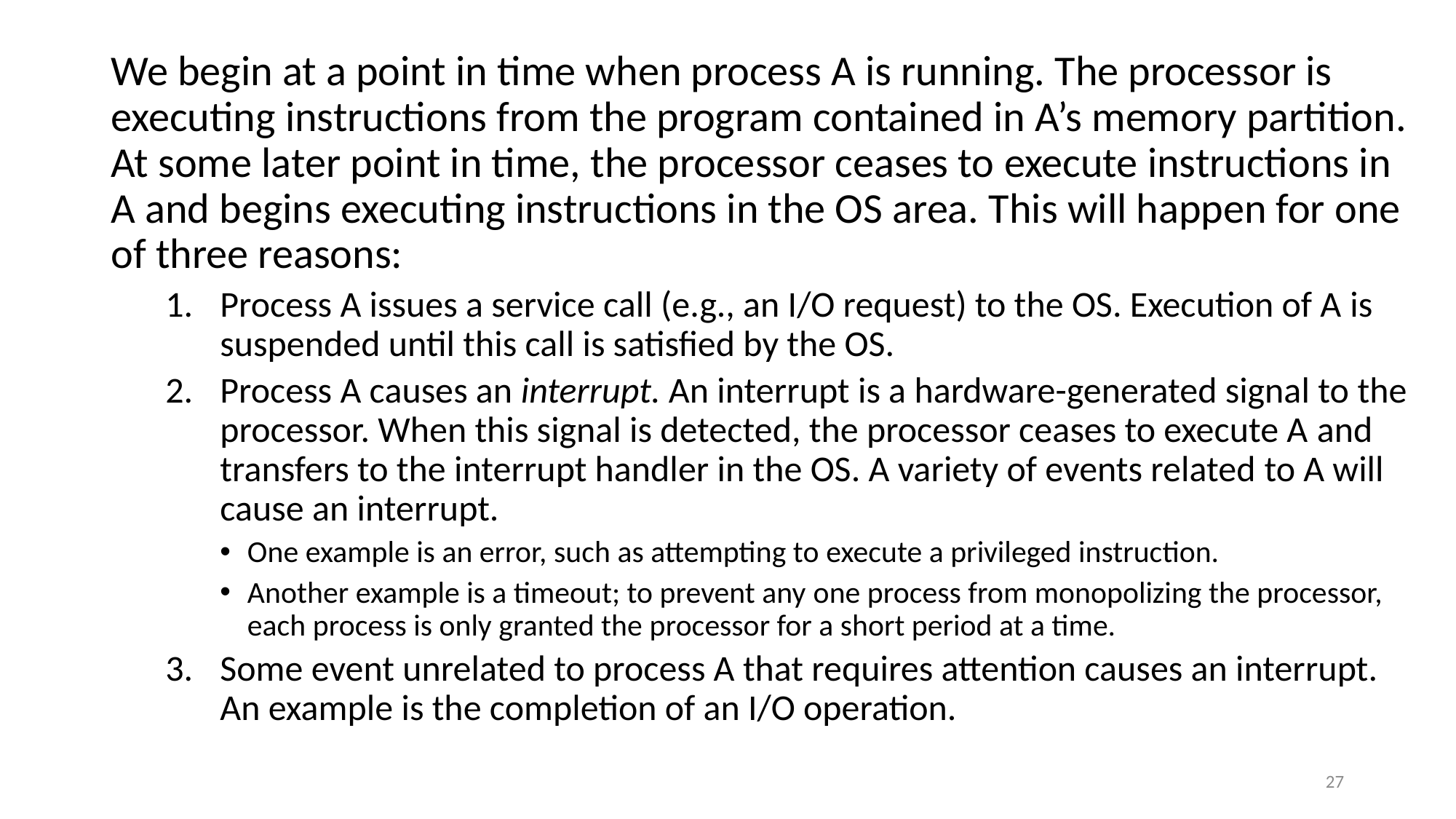

We begin at a point in time when process A is running. The processor is executing instructions from the program contained in A’s memory partition. At some later point in time, the processor ceases to execute instructions in A and begins executing instructions in the OS area. This will happen for one of three reasons:
Process A issues a service call (e.g., an I/O request) to the OS. Execution of A is suspended until this call is satisfied by the OS.
Process A causes an interrupt. An interrupt is a hardware-generated signal to the processor. When this signal is detected, the processor ceases to execute A and transfers to the interrupt handler in the OS. A variety of events related to A will cause an interrupt.
One example is an error, such as attempting to execute a privileged instruction.
Another example is a timeout; to prevent any one process from monopolizing the processor, each process is only granted the processor for a short period at a time.
Some event unrelated to process A that requires attention causes an interrupt. An example is the completion of an I/O operation.
#
27